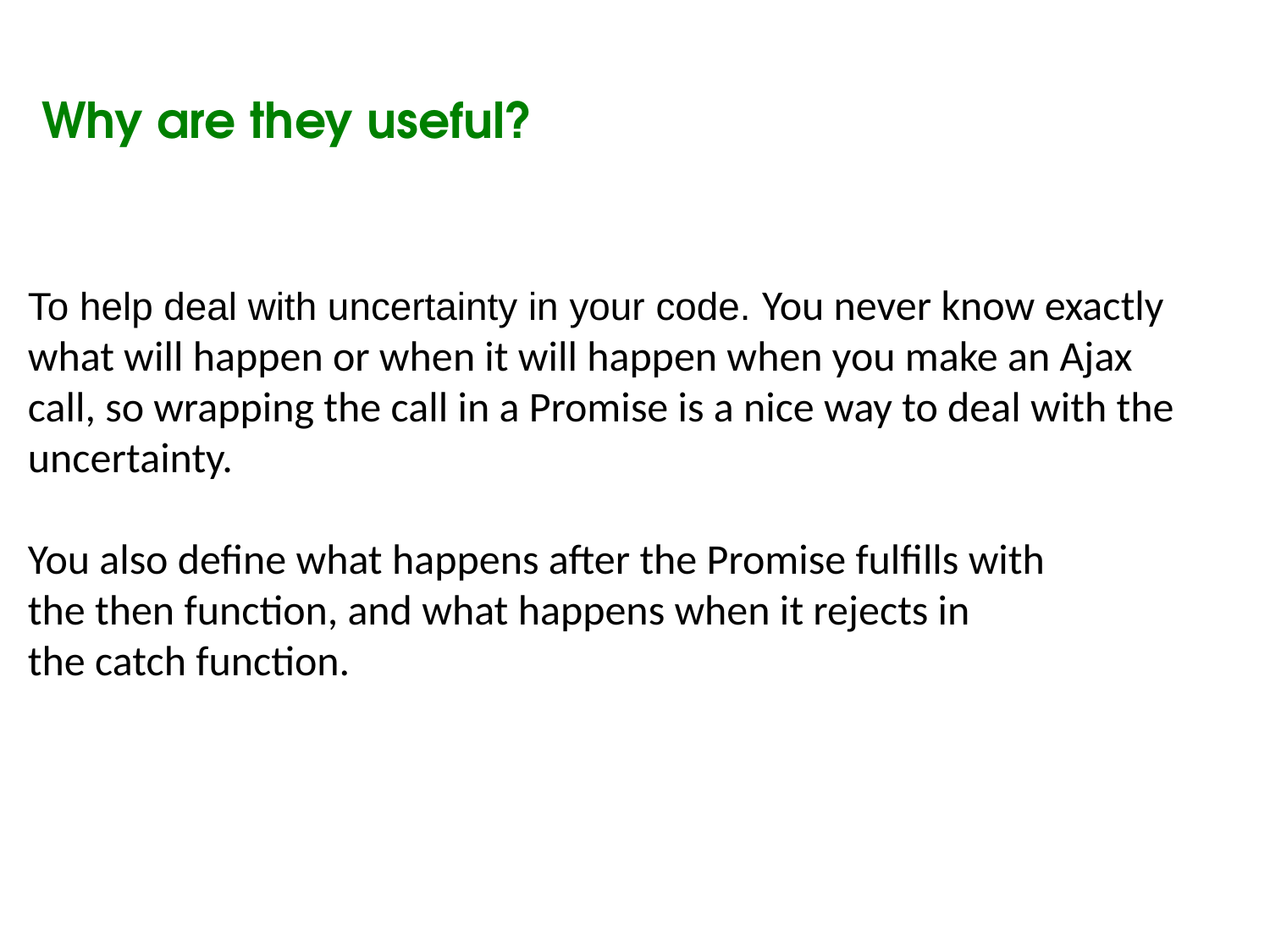

# Why are they useful?
To help deal with uncertainty in your code. You never know exactly what will happen or when it will happen when you make an Ajax call, so wrapping the call in a Promise is a nice way to deal with the uncertainty.

You also define what happens after the Promise fulfills with the then function, and what happens when it rejects in the catch function.